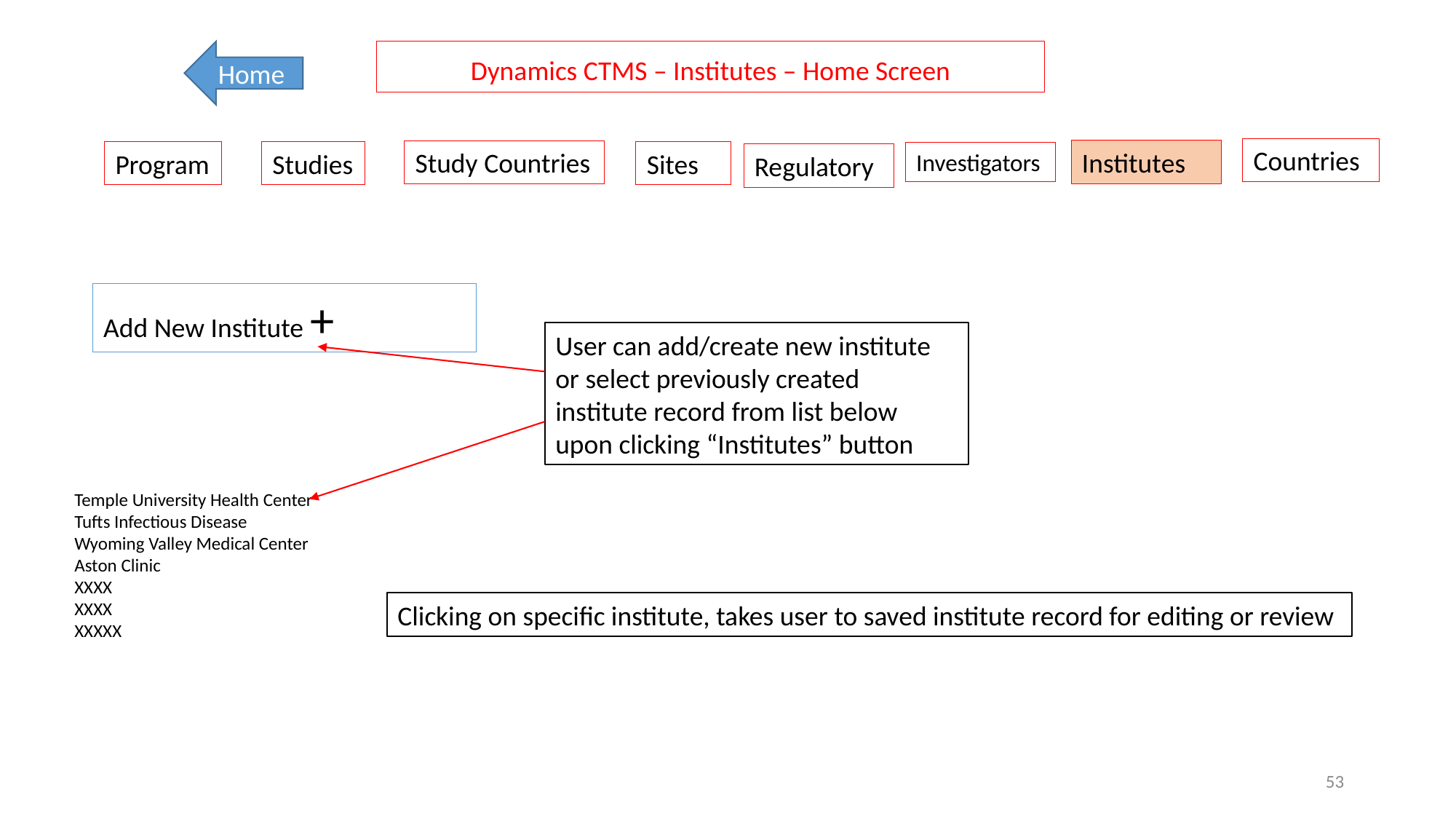

# Dynamics CTMS – Institutes – Home Screen
Home
Countries
Institutes
Study Countries
Program
Studies
Sites
Investigators
Regulatory
Add New Institute +
User can add/create new institute or select previously created institute record from list below upon clicking “Institutes” button
Temple University Health Center
Tufts Infectious Disease
Wyoming Valley Medical Center
Aston Clinic
XXXX
XXXX
XXXXX

Clicking on specific institute, takes user to saved institute record for editing or review
53